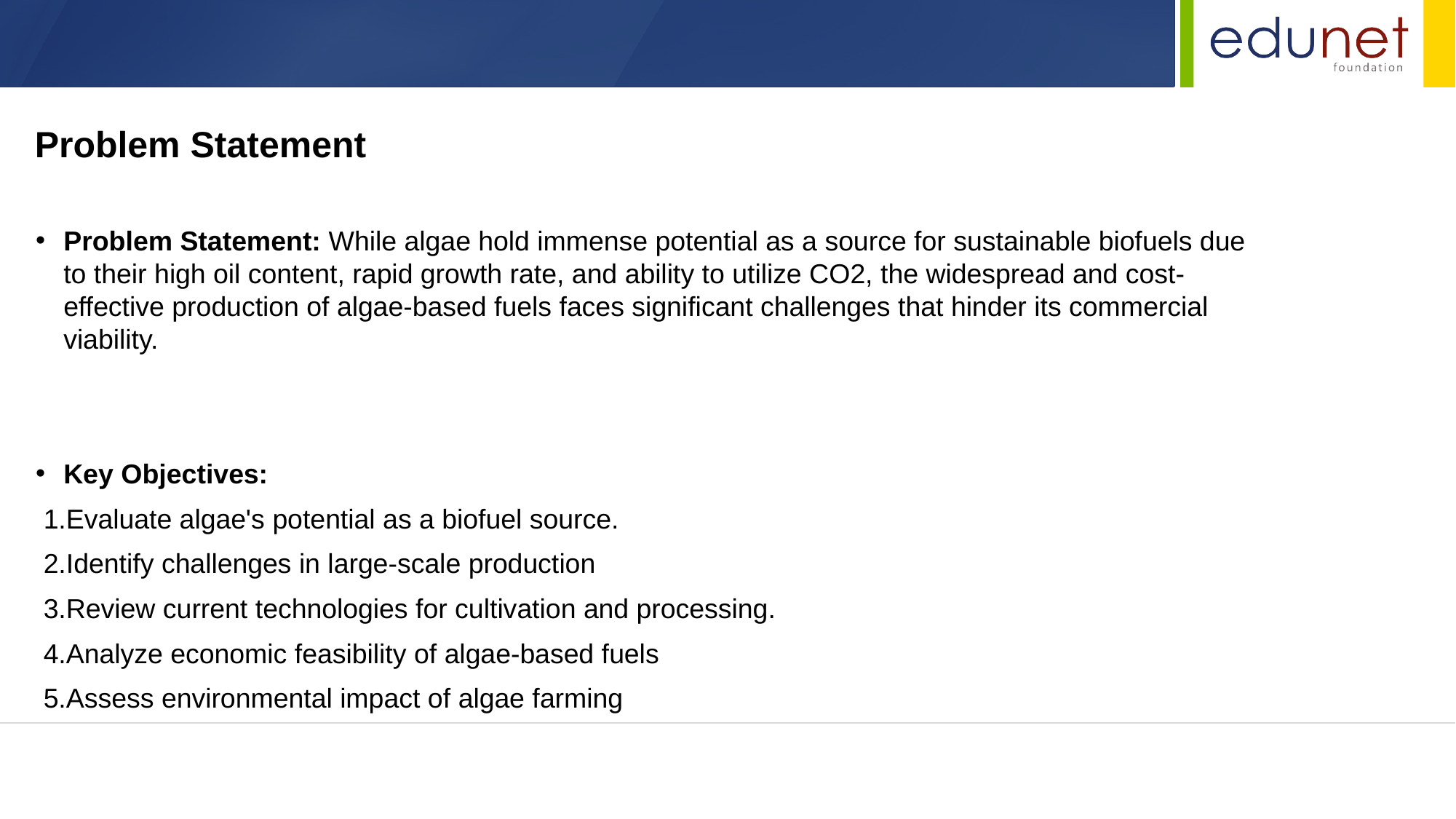

Problem Statement

Problem Statement: While algae hold immense potential as a source for sustainable biofuels due to their high oil content, rapid growth rate, and ability to utilize CO2, the widespread and cost-effective production of algae-based fuels faces significant challenges that hinder its commercial viability.

Key Objectives:
 1.Evaluate algae's potential as a biofuel source.
 2.Identify challenges in large-scale production
 3.Review current technologies for cultivation and processing.
 4.Analyze economic feasibility of algae-based fuels
 5.Assess environmental impact of algae farming